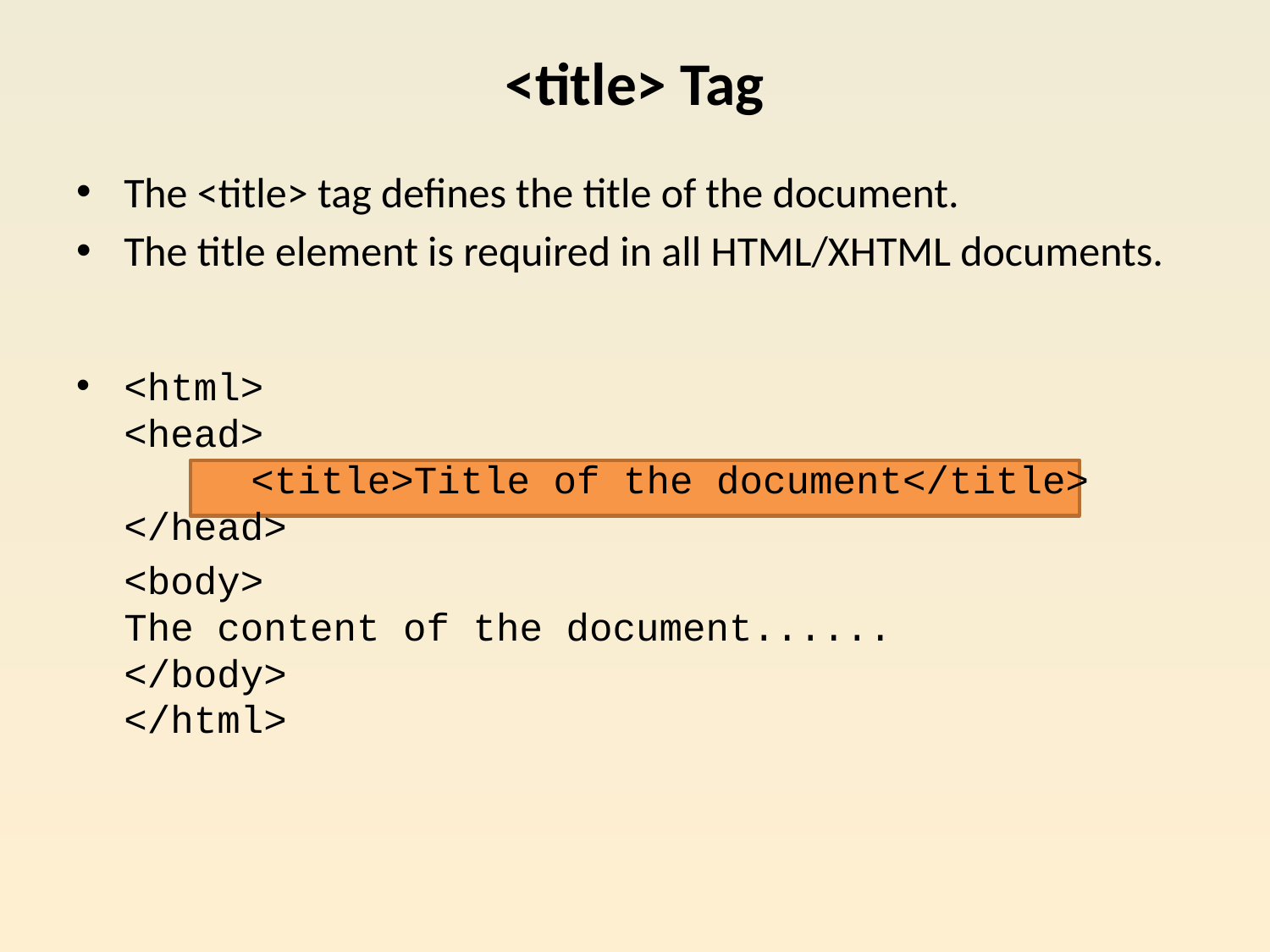

# <title> Tag
The <title> tag defines the title of the document.
The title element is required in all HTML/XHTML documents.

<html>
<head>
	<title>Title of the document</title>
</head>
	<body>
The content of the document......
</body>
</html>